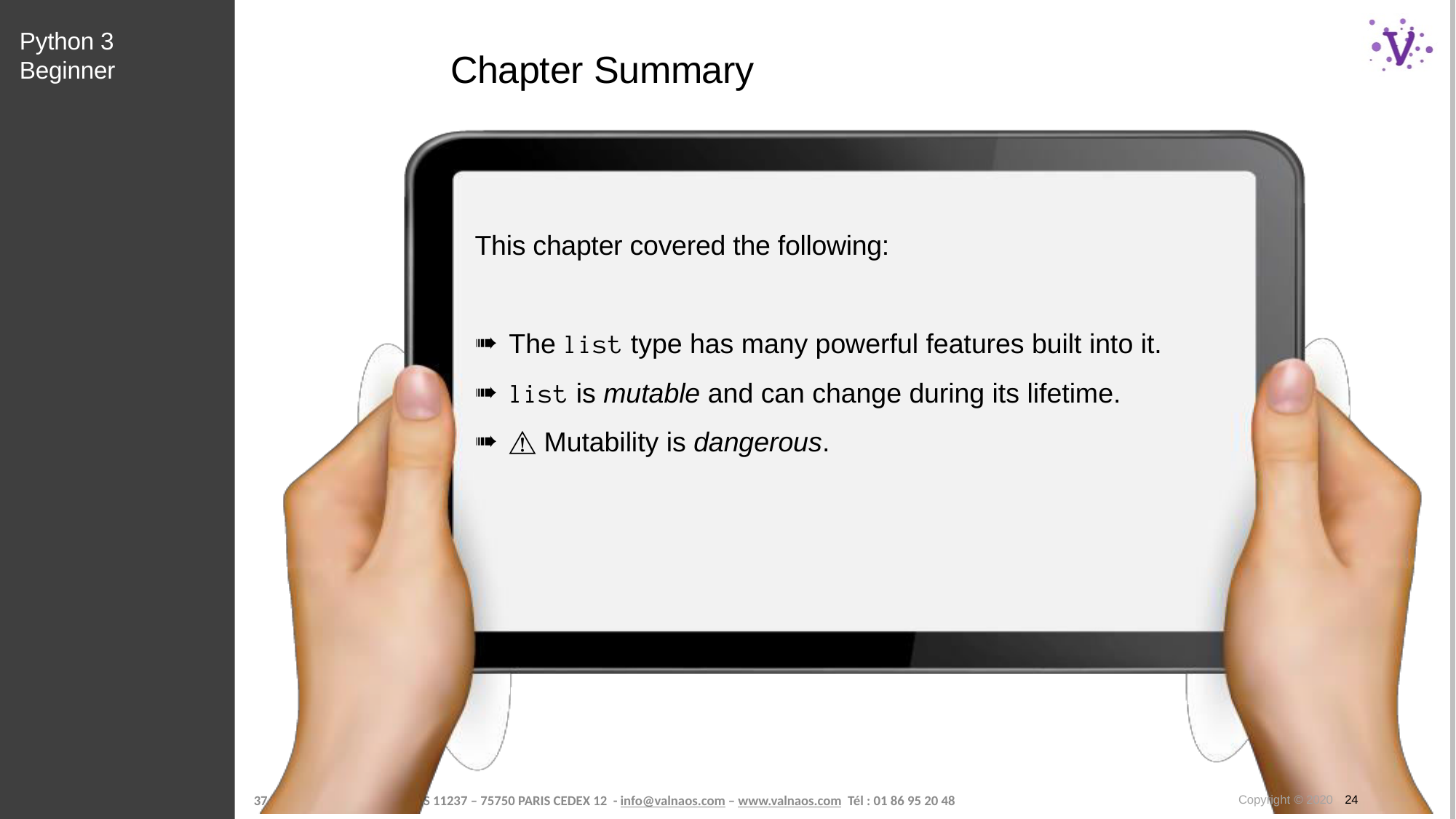

Python 3 Beginner
# Chapter Summary

This chapter covered the following:

The list type has many powerful features built into it.
list is mutable and can change during its lifetime.
⚠️ Mutability is dangerous.
Copyright © 2020   24